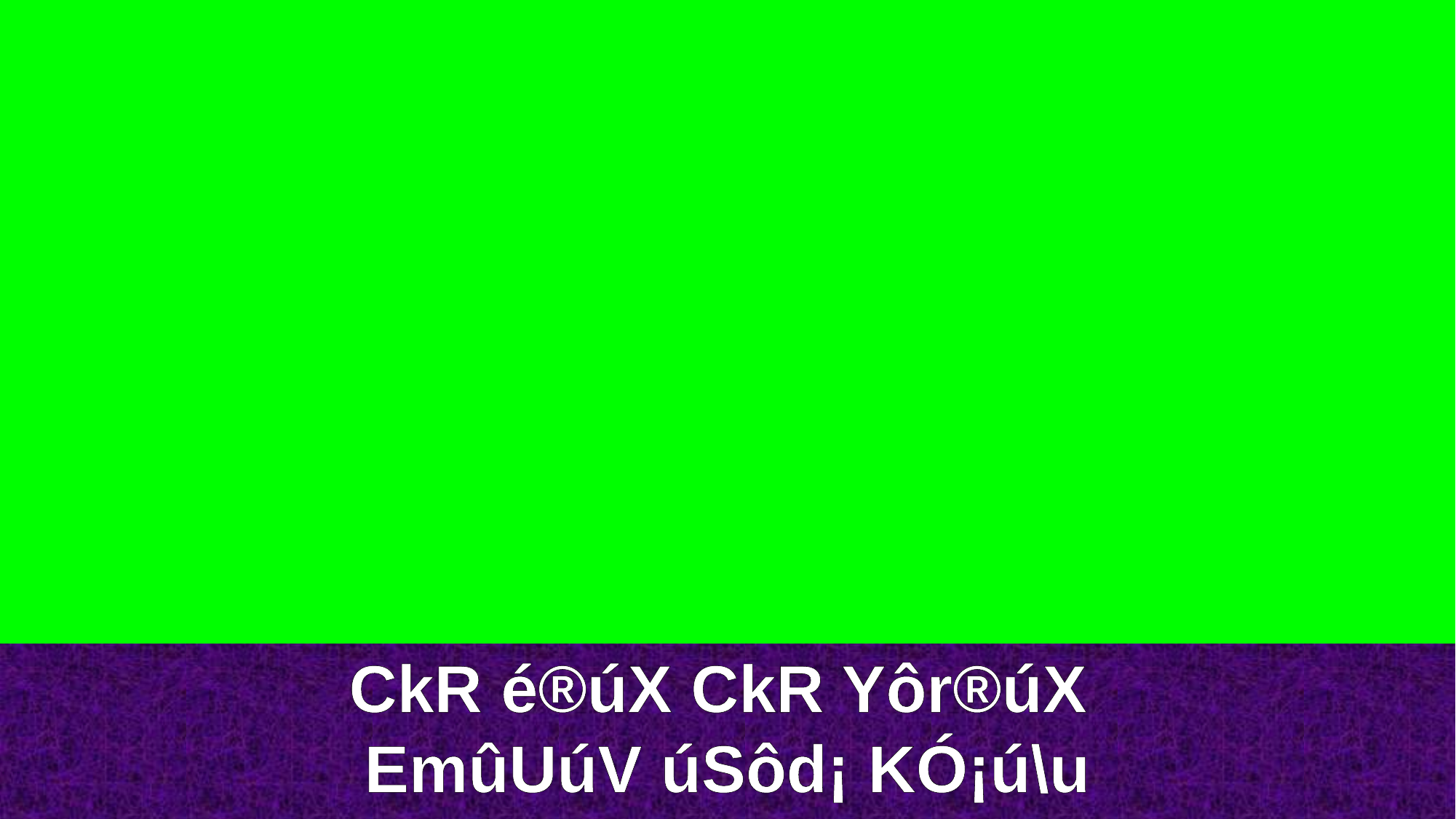

CkR é®úX CkR Yôr®úX
EmûUúV úSôd¡ KÓ¡ú\u